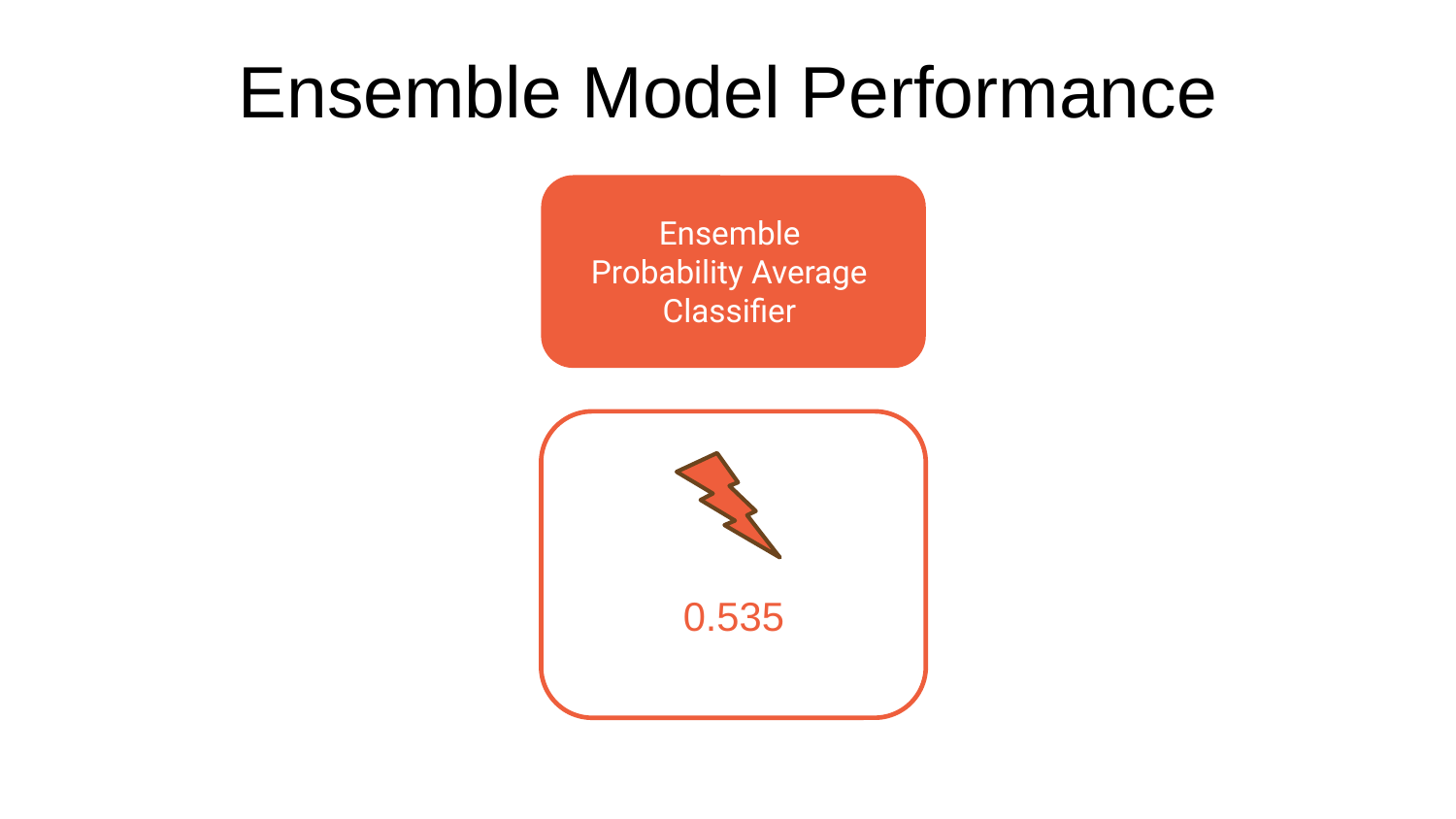

# Ensemble Model Performance

Ensemble Probability Average Classifier

0.535